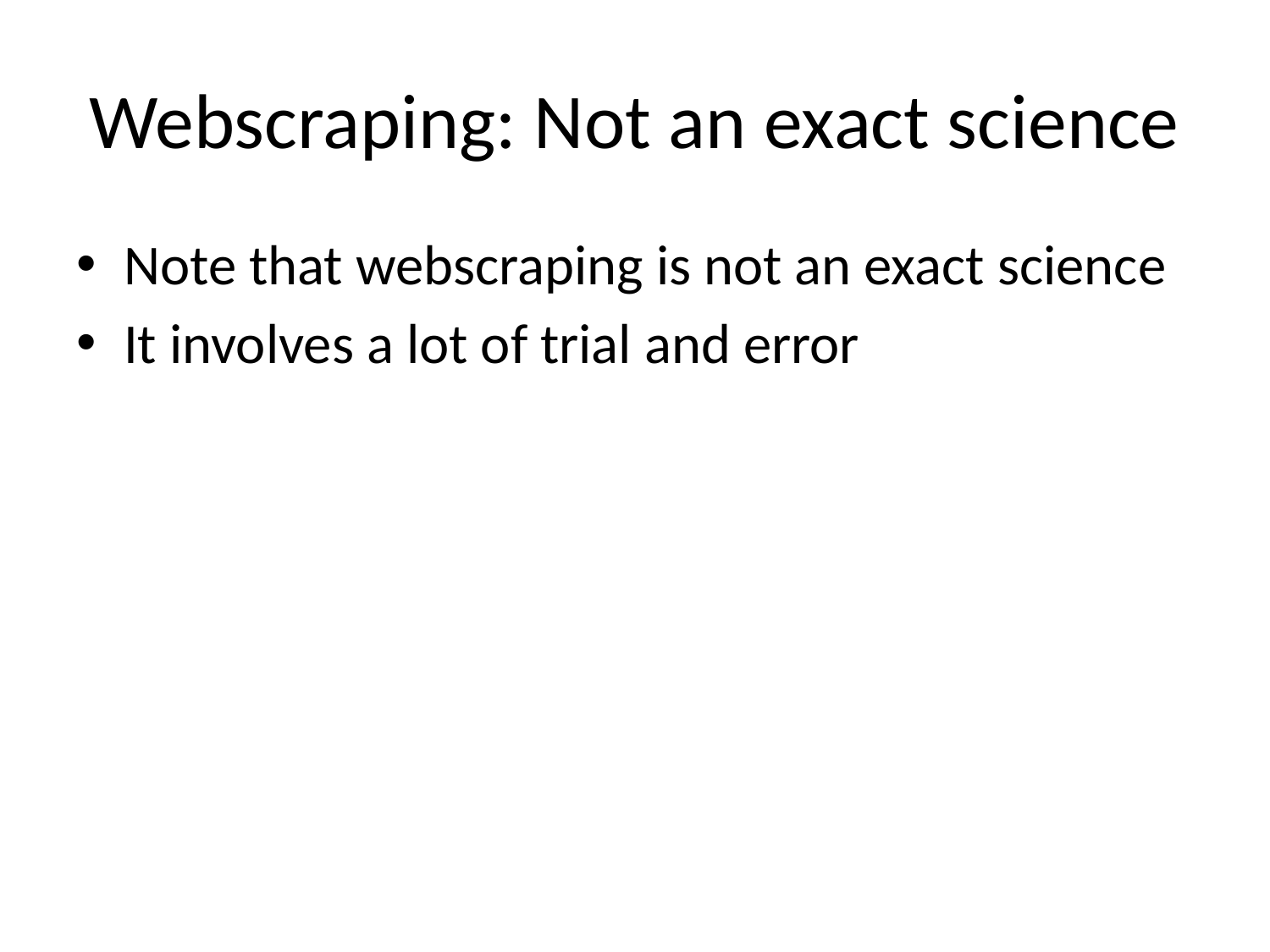

# Webscraping: Not an exact science
Note that webscraping is not an exact science
It involves a lot of trial and error